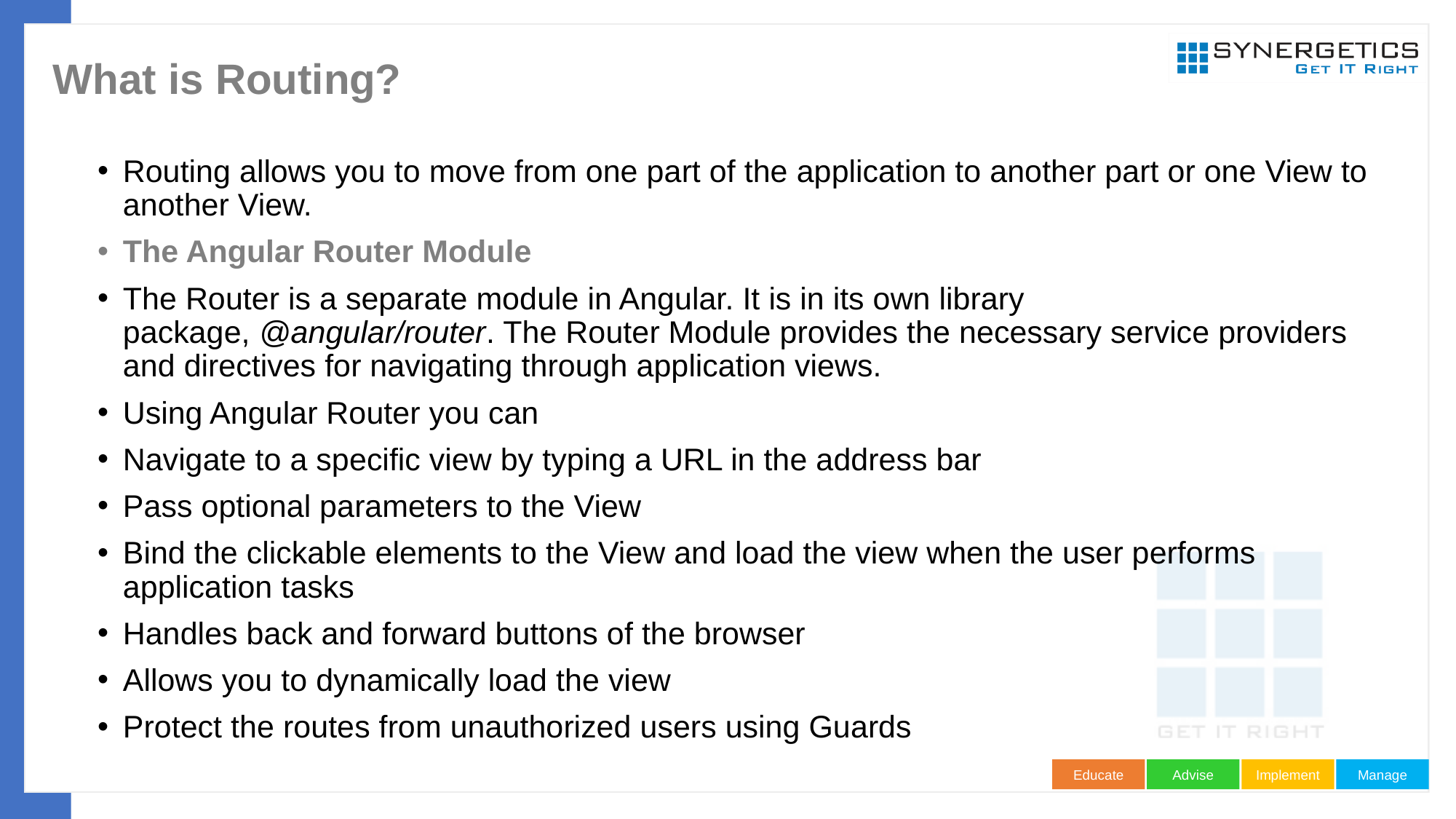

# What is Routing?
Routing allows you to move from one part of the application to another part or one View to another View.
The Angular Router Module
The Router is a separate module in Angular. It is in its own library package, @angular/router. The Router Module provides the necessary service providers and directives for navigating through application views.
Using Angular Router you can
Navigate to a specific view by typing a URL in the address bar
Pass optional parameters to the View
Bind the clickable elements to the View and load the view when the user performs application tasks
Handles back and forward buttons of the browser
Allows you to dynamically load the view
Protect the routes from unauthorized users using Guards